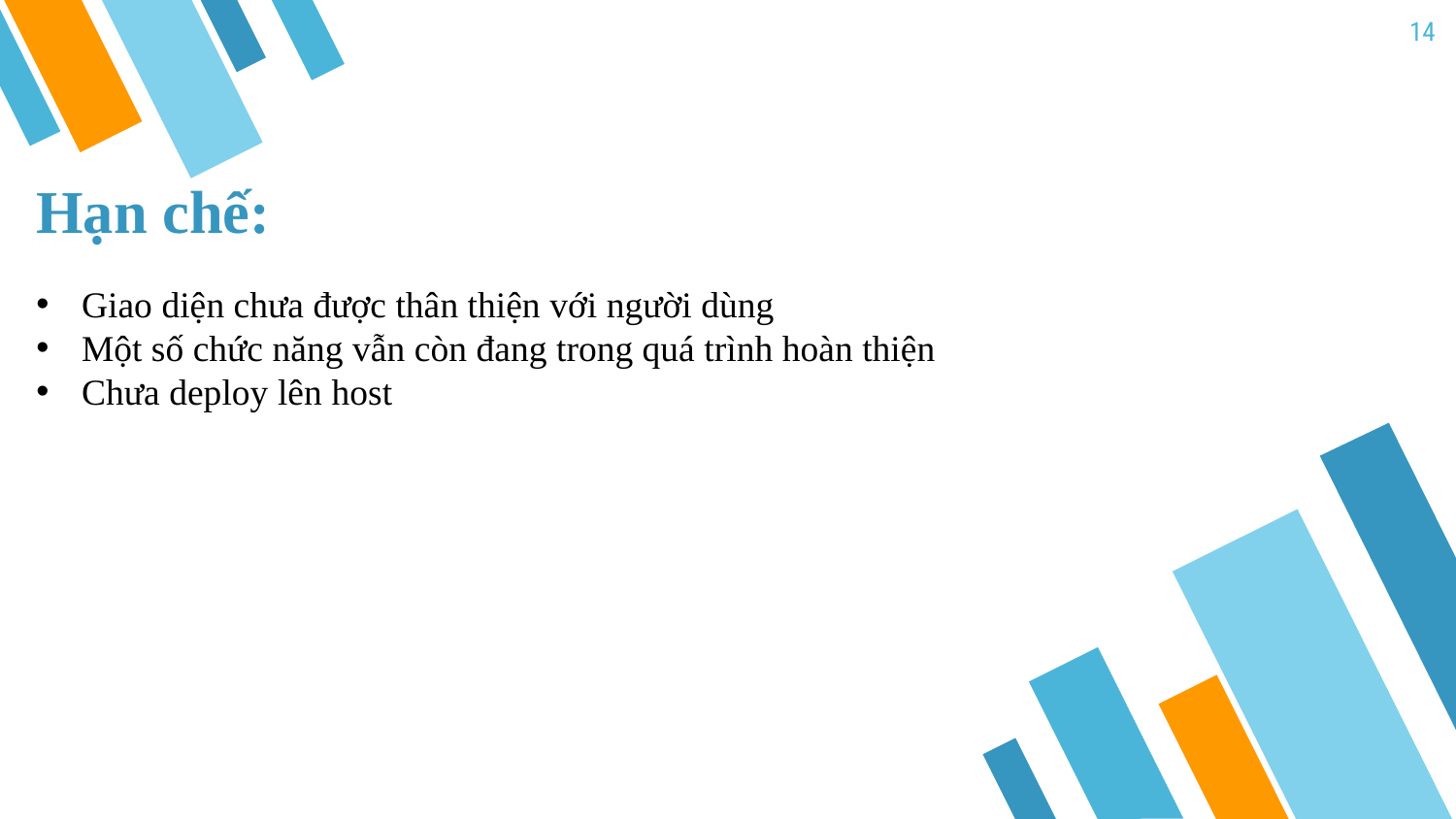

14
# Hạn chế:
Giao diện chưa được thân thiện với người dùng
Một số chức năng vẫn còn đang trong quá trình hoàn thiện
Chưa deploy lên host